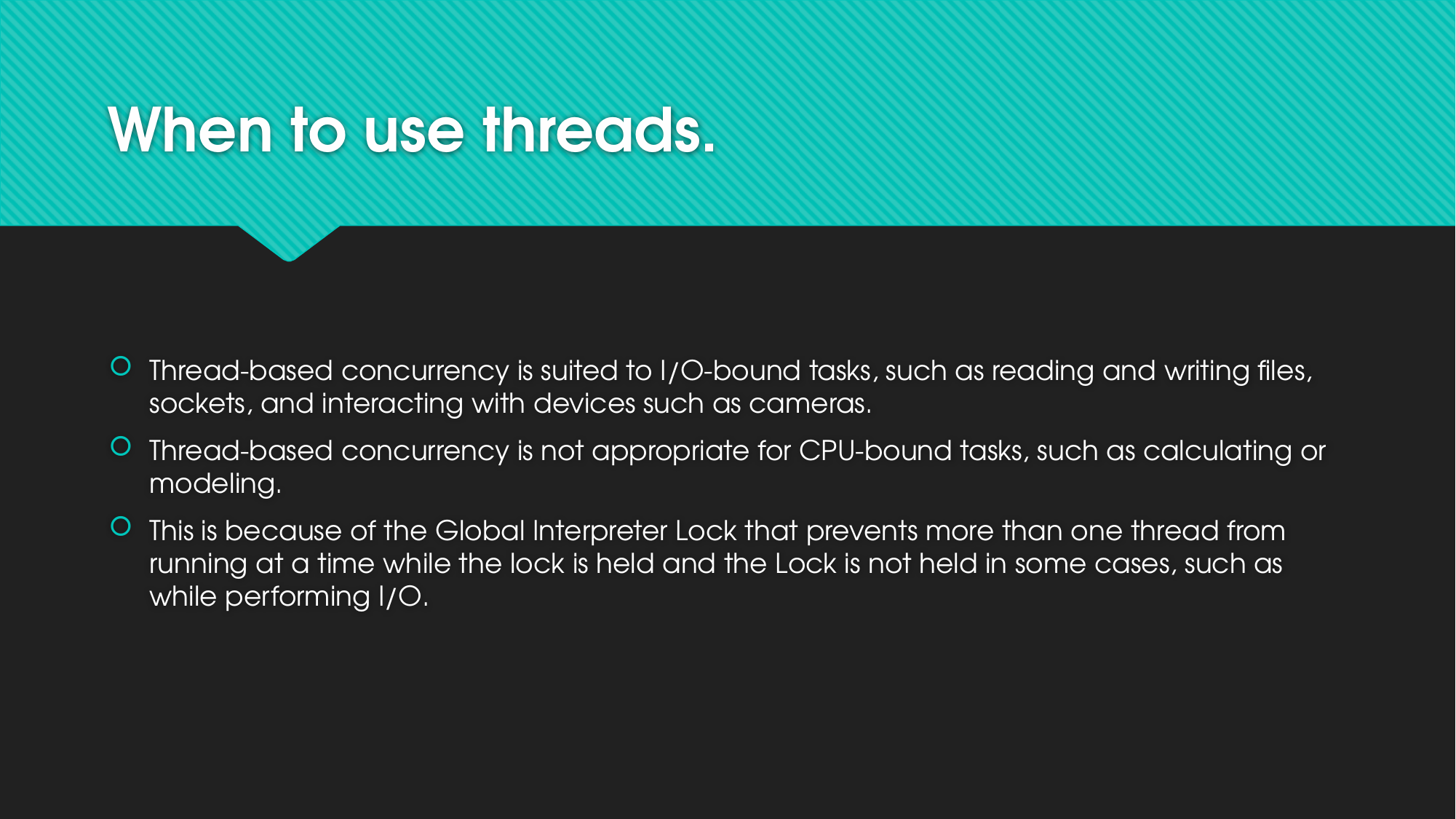

# When to use threads.
Thread-based concurrency is suited to I/O-bound tasks, such as reading and writing files, sockets, and interacting with devices such as cameras.
Thread-based concurrency is not appropriate for CPU-bound tasks, such as calculating or modeling.
This is because of the Global Interpreter Lock that prevents more than one thread from running at a time while the lock is held and the Lock is not held in some cases, such as while performing I/O.